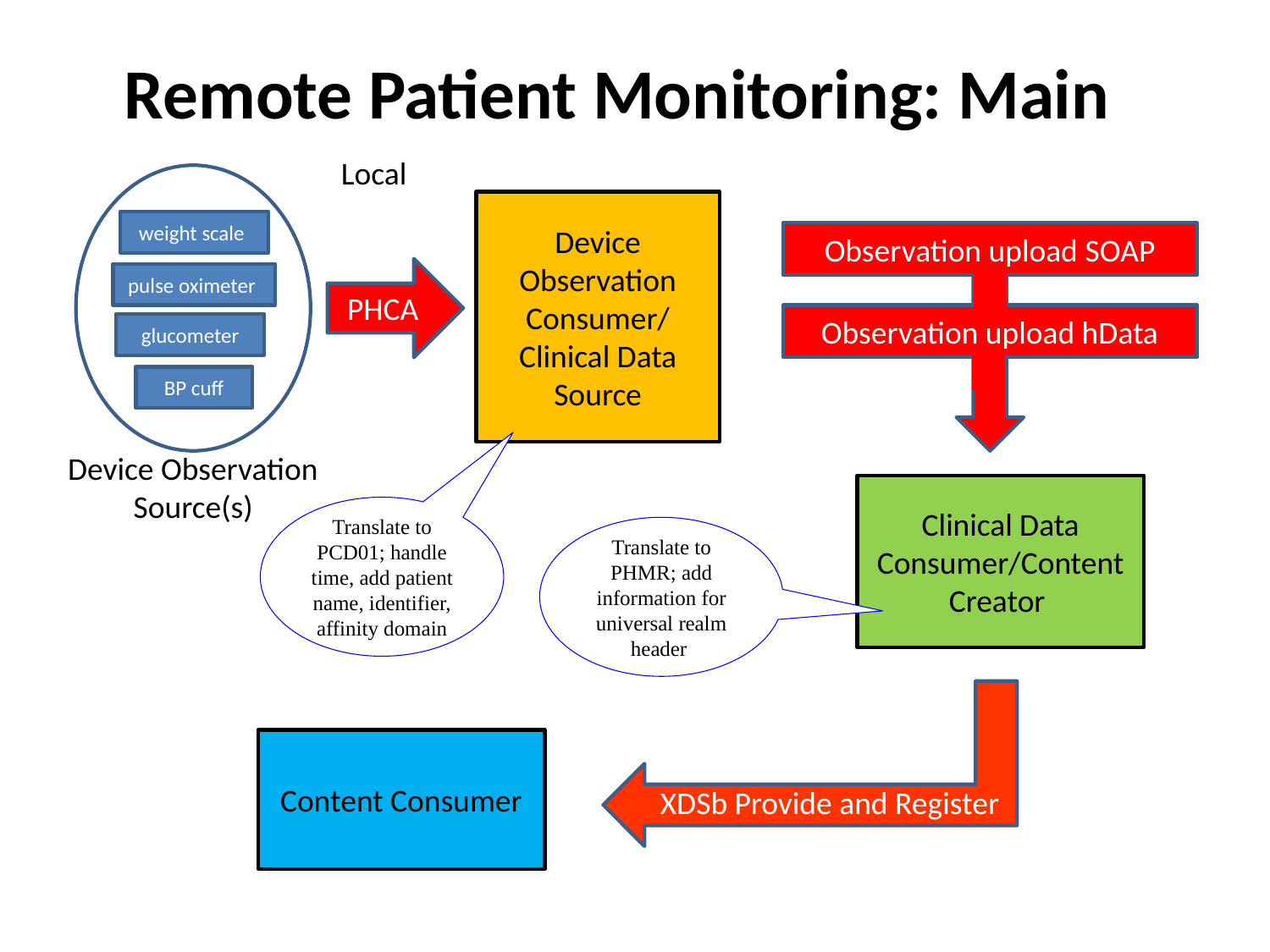

Remote Patient Monitoring: Main
Local

Device Observation Consumer/
Clinical Data Source
weight scale
Observation upload SOAP

Observation upload hData

PHCA
pulse oximeter
glucometer
BP cuff
Device Observation
Source(s)
Clinical Data Consumer/Content Creator
Translate to PCD01; handle time, add patient name, identifier, affinity domain
Translate to PHMR; add information for universal realm header

XDSb Provide and Register
Content Consumer